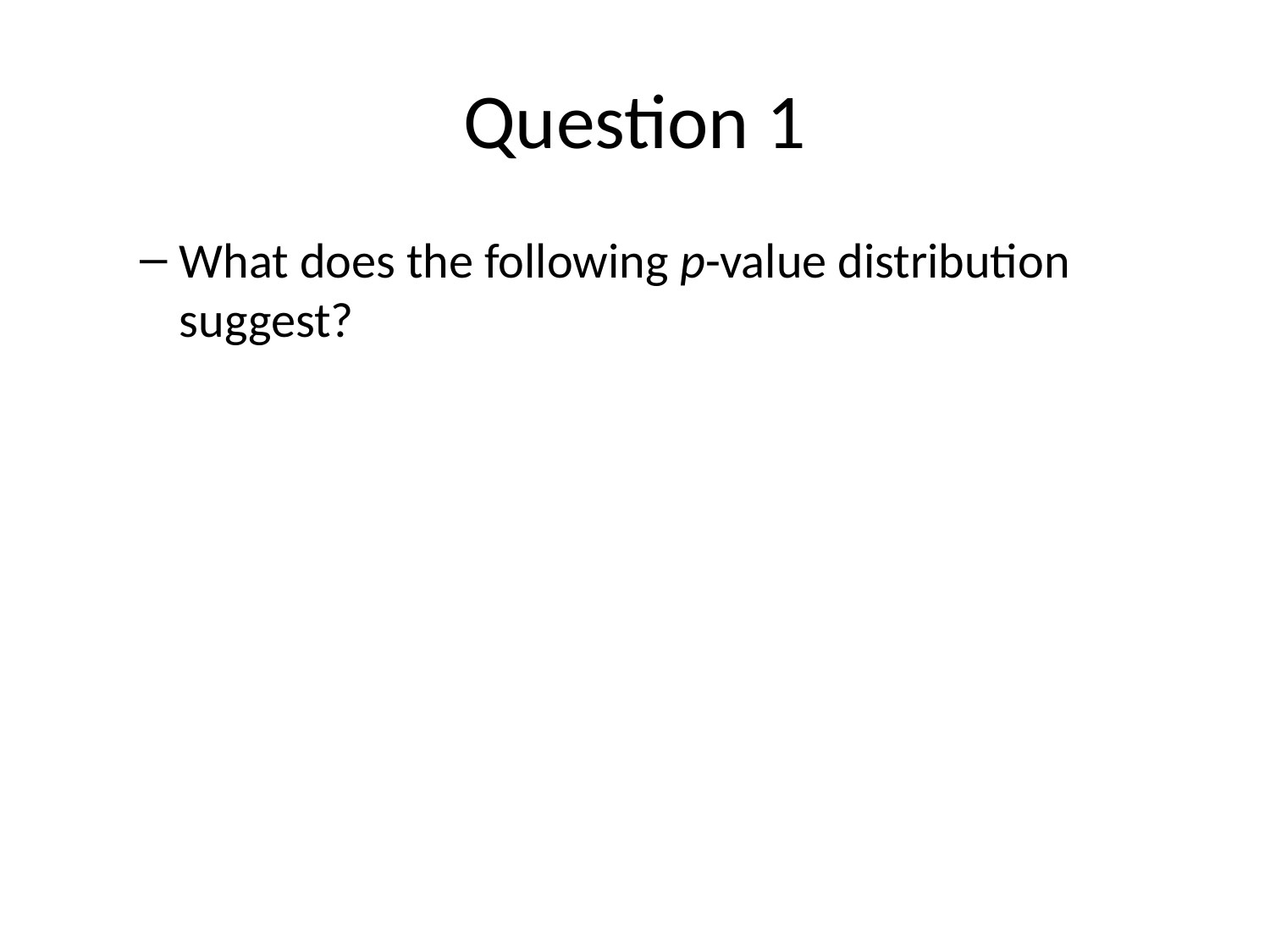

# Question 1
What does the following p-value distribution suggest?